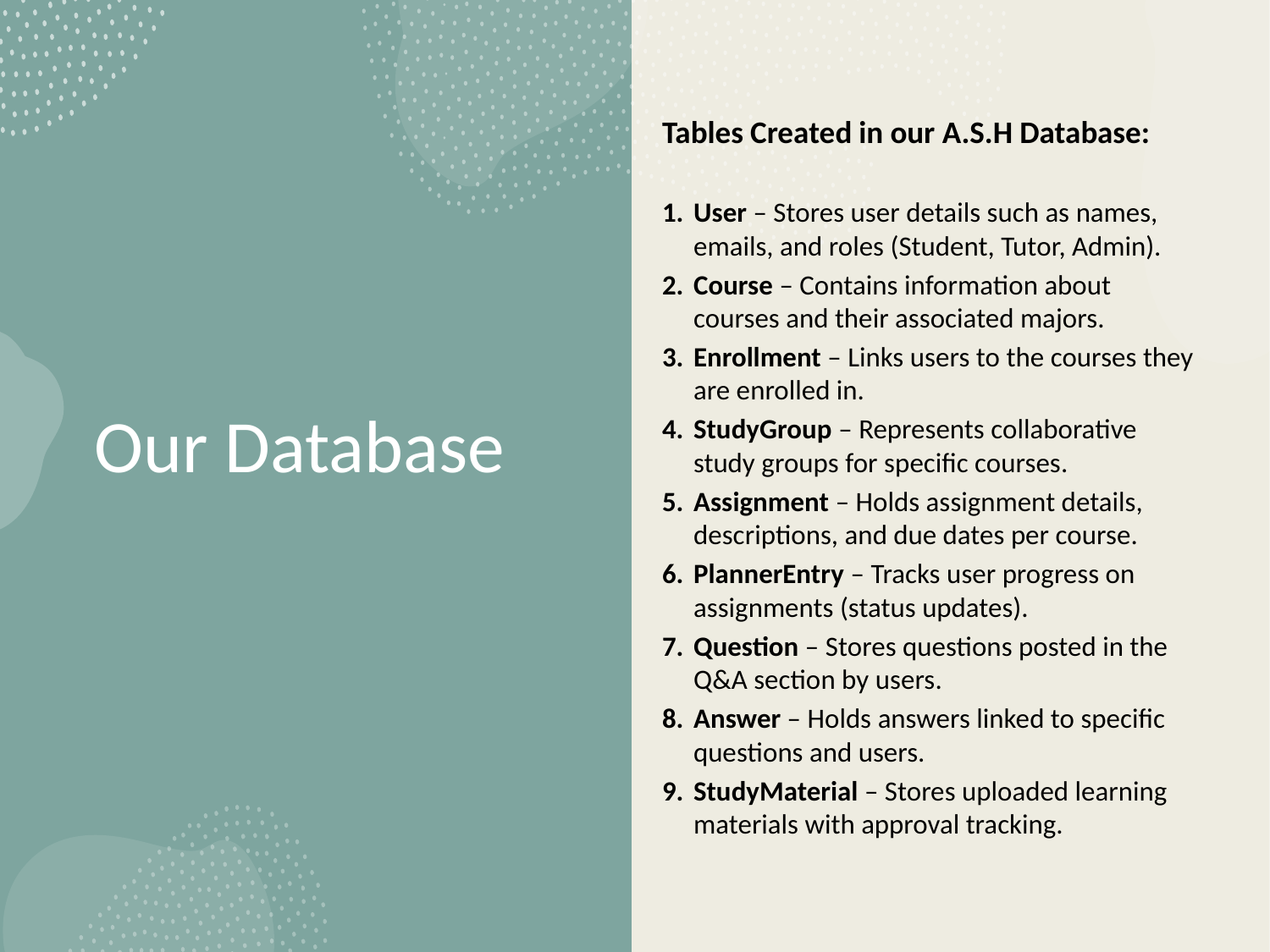

Tables Created in our A.S.H Database:

User – Stores user details such as names, emails, and roles (Student, Tutor, Admin).
Course – Contains information about courses and their associated majors.
Enrollment – Links users to the courses they are enrolled in.
StudyGroup – Represents collaborative study groups for specific courses.
Assignment – Holds assignment details, descriptions, and due dates per course.
PlannerEntry – Tracks user progress on assignments (status updates).
Question – Stores questions posted in the Q&A section by users.
Answer – Holds answers linked to specific questions and users.
StudyMaterial – Stores uploaded learning materials with approval tracking.
# Our Database